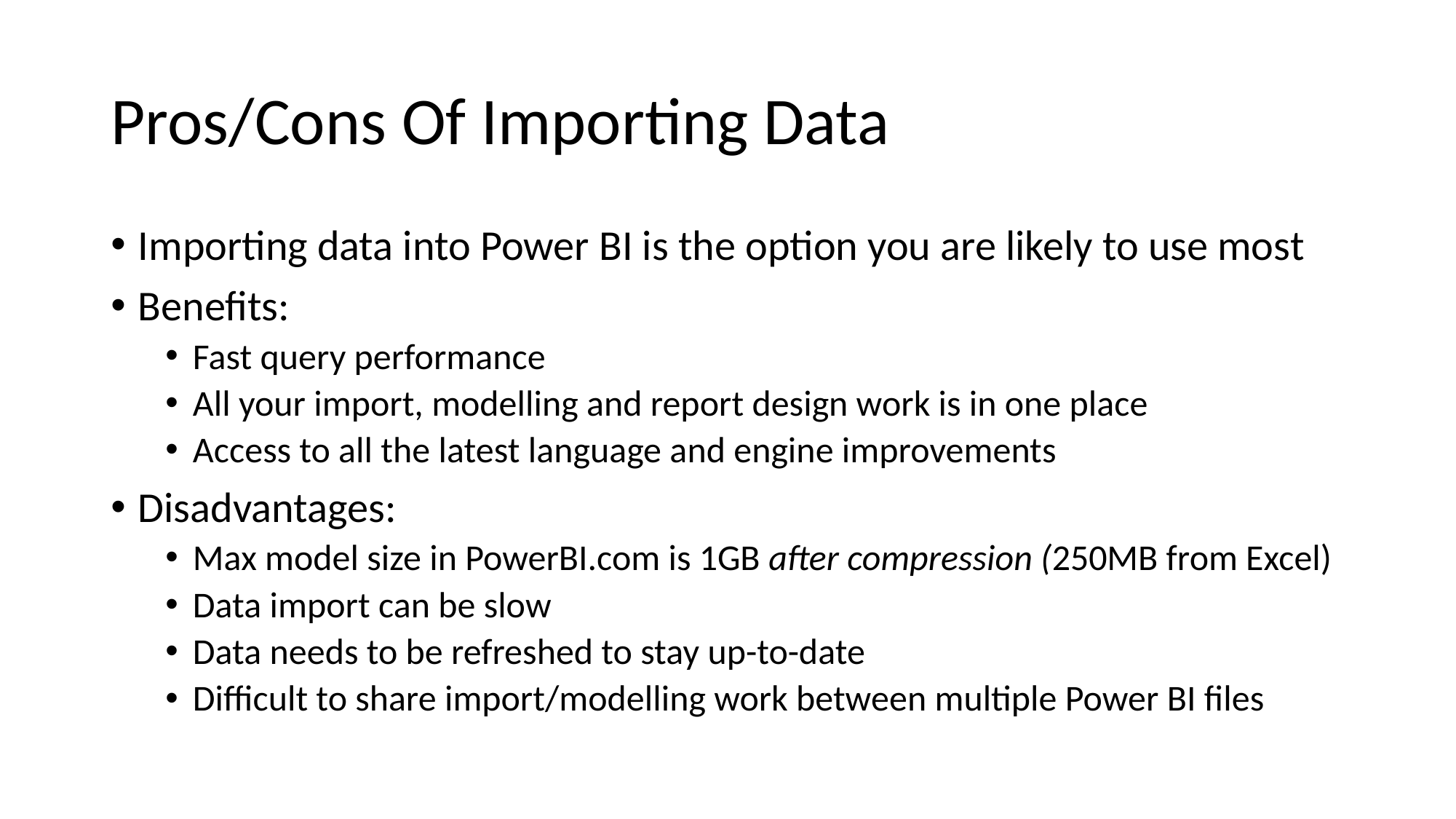

# Pros/Cons Of Importing Data
Importing data into Power BI is the option you are likely to use most
Benefits:
Fast query performance
All your import, modelling and report design work is in one place
Access to all the latest language and engine improvements
Disadvantages:
Max model size in PowerBI.com is 1GB after compression (250MB from Excel)
Data import can be slow
Data needs to be refreshed to stay up-to-date
Difficult to share import/modelling work between multiple Power BI files